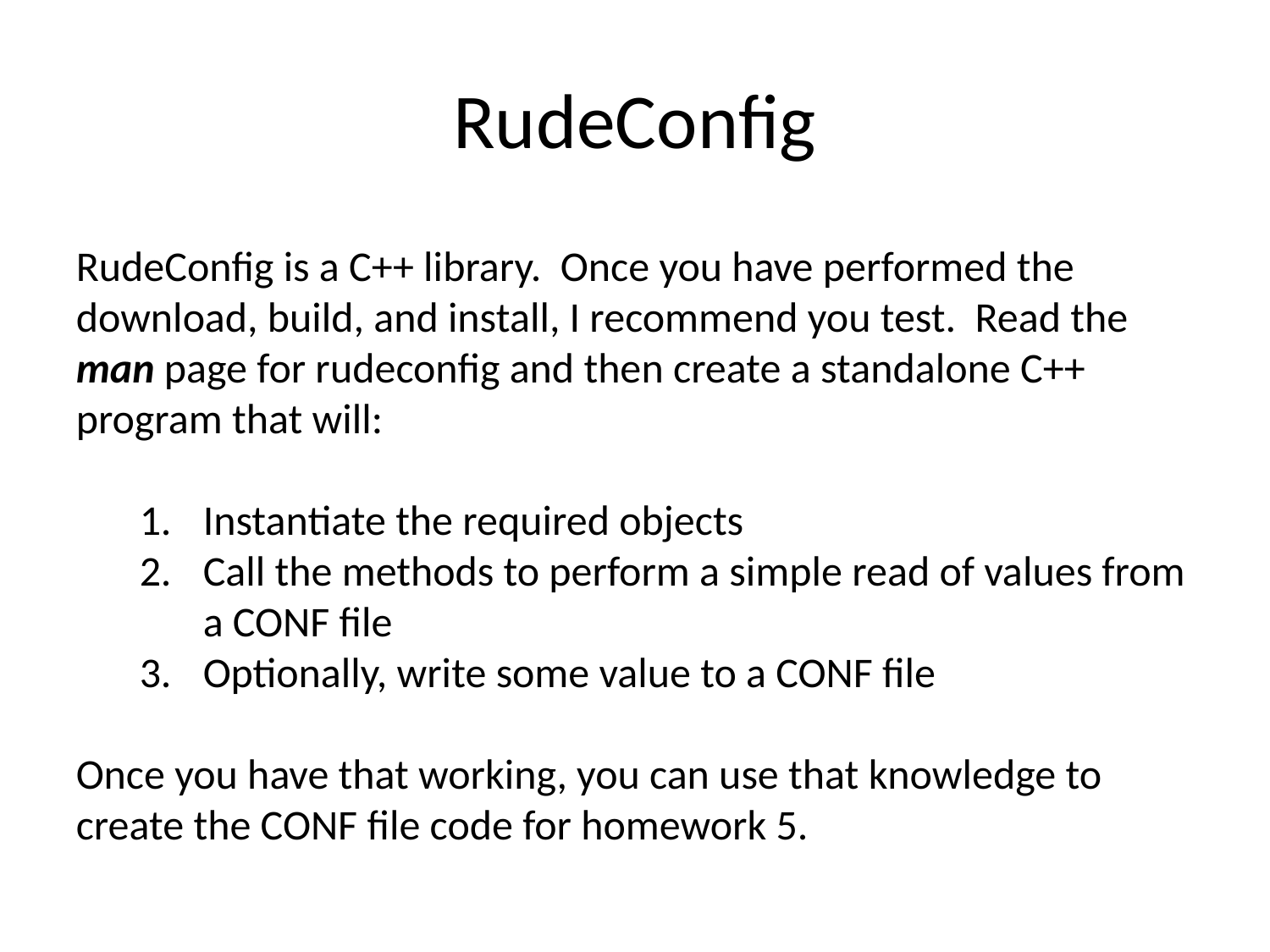

# RudeConfig
RudeConfig is a C++ library.  Once you have performed the download, build, and install, I recommend you test.  Read the man page for rudeconfig and then create a standalone C++ program that will:

Instantiate the required objects
Call the methods to perform a simple read of values from a CONF file
Optionally, write some value to a CONF file

Once you have that working, you can use that knowledge to create the CONF file code for homework 5.